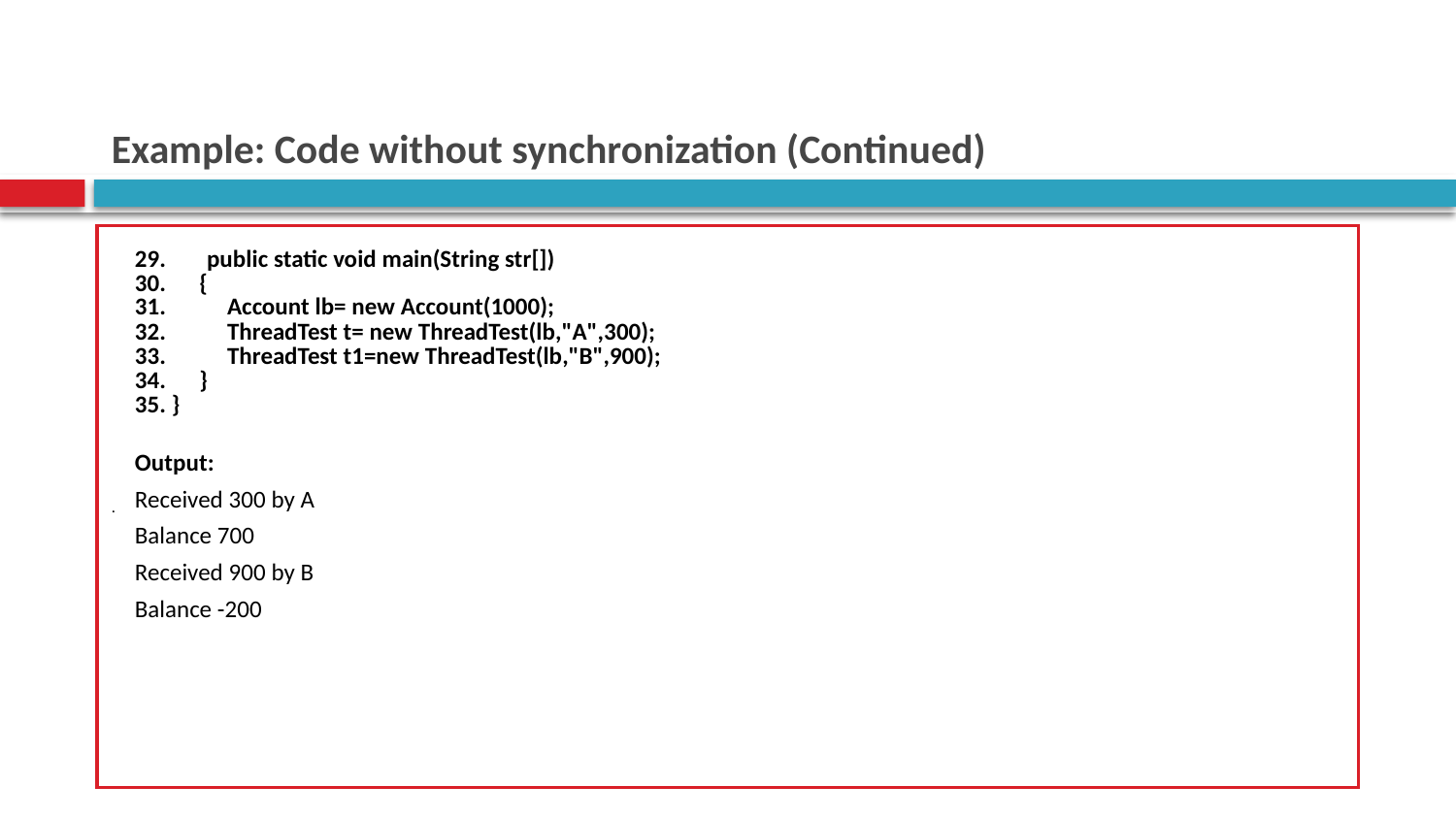

# Example: Code without synchronization (Continued)
.
| 29. public static void main(String str[]) 30. { 31. Account lb= new Account(1000); 32. ThreadTest t= new ThreadTest(lb,"A",300); 33. ThreadTest t1=new ThreadTest(lb,"B",900); 34. } 35. } Output: Received 300 by A Balance 700 Received 900 by B Balance -200 |  |
| --- | --- |